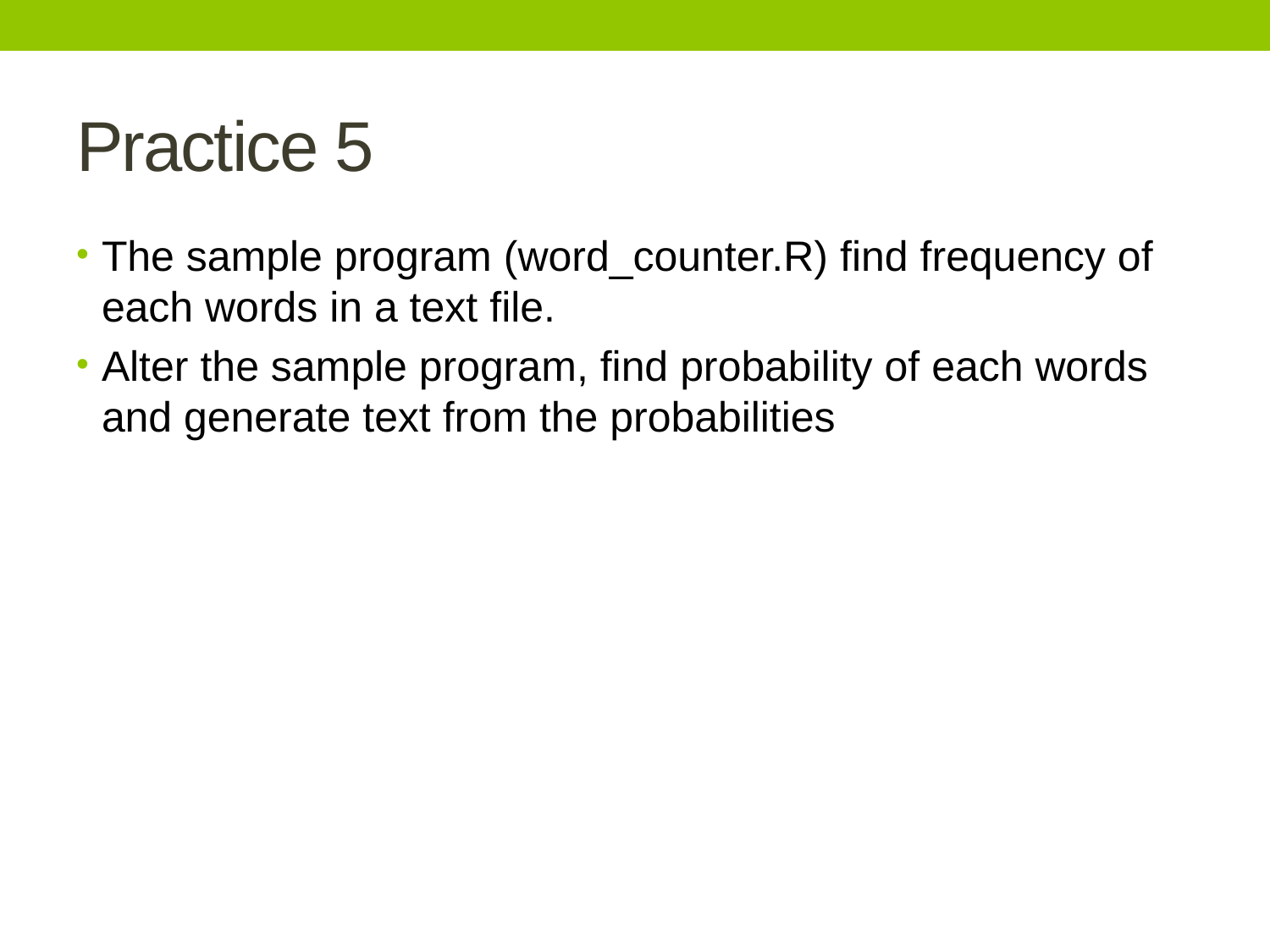

# Practice 5
The sample program (word_counter.R) find frequency of each words in a text file.
Alter the sample program, find probability of each words and generate text from the probabilities